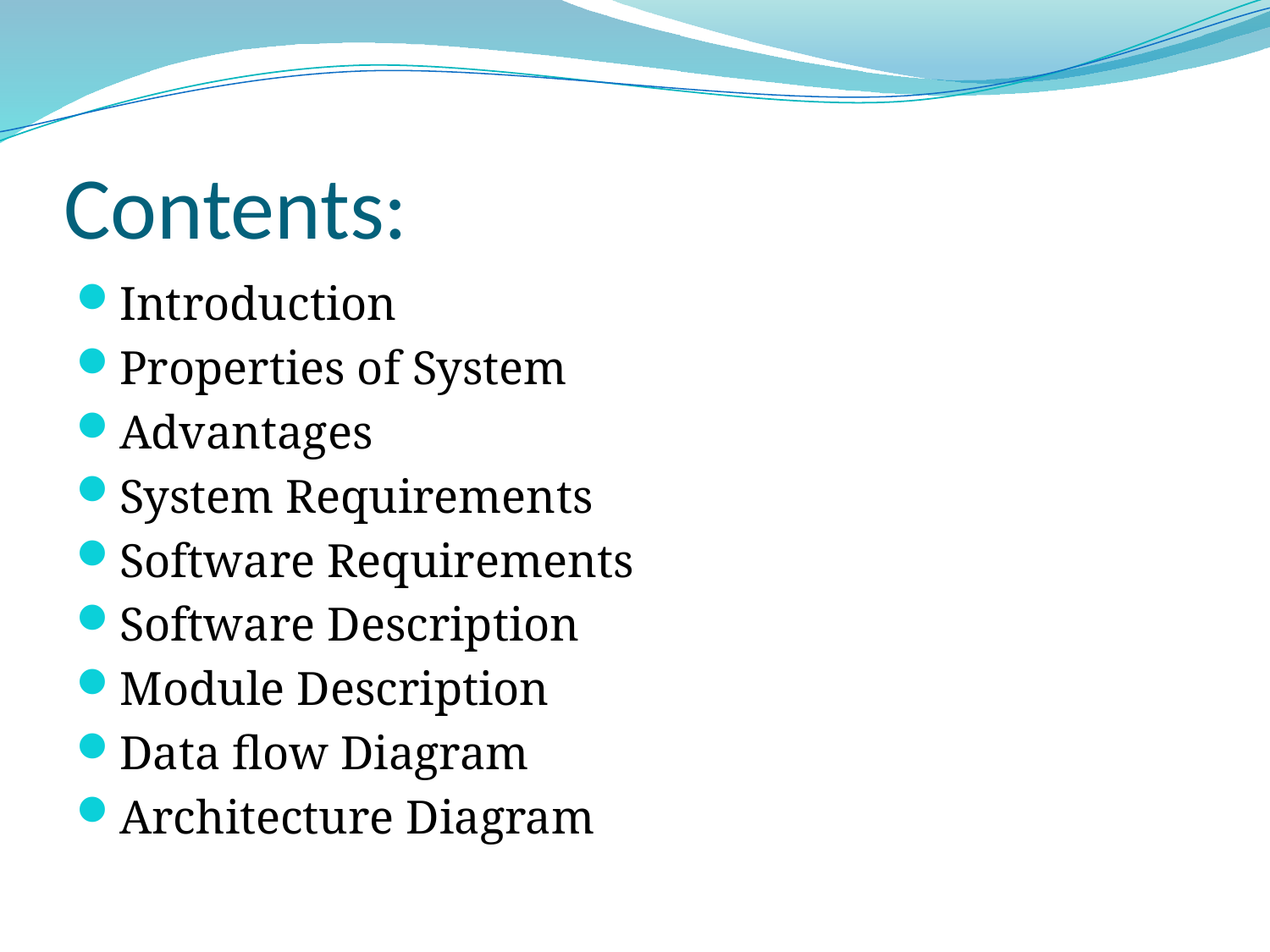

# Contents:
Introduction
Properties of System
Advantages
System Requirements
Software Requirements
Software Description
Module Description
Data flow Diagram
Architecture Diagram